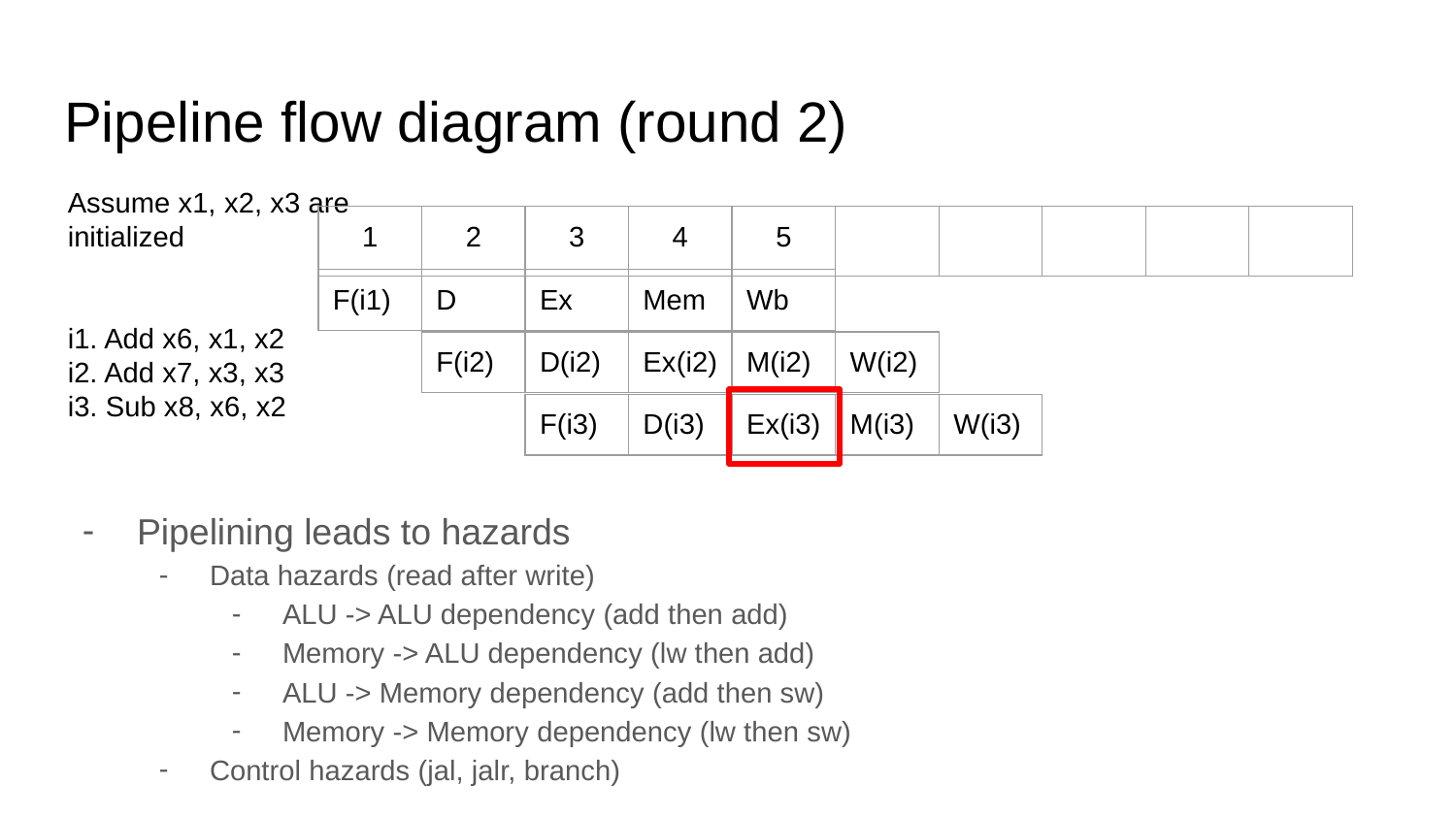

# Pipeline flow diagram (round 2)
Assume x1, x2, x3 are initialized

i1. Add x6, x1, x2
i2. Add x7, x3, x3
i3. Sub x8, x6, x2

| 1 | 2 | 3 | 4 | 5 |  |  |  |  |  |
| --- | --- | --- | --- | --- | --- | --- | --- | --- | --- |
| F(i1) | D | Ex | Mem | Wb |
| --- | --- | --- | --- | --- |
| F(i2) | D(i2) | Ex(i2) | M(i2) | W(i2) |
| --- | --- | --- | --- | --- |

| F(i3) | D(i3) | Ex(i3) | M(i3) | W(i3) |
| --- | --- | --- | --- | --- |
Pipelining leads to hazards
Data hazards (read after write)
ALU -> ALU dependency (add then add)
Memory -> ALU dependency (lw then add)
ALU -> Memory dependency (add then sw)
Memory -> Memory dependency (lw then sw)
Control hazards (jal, jalr, branch)